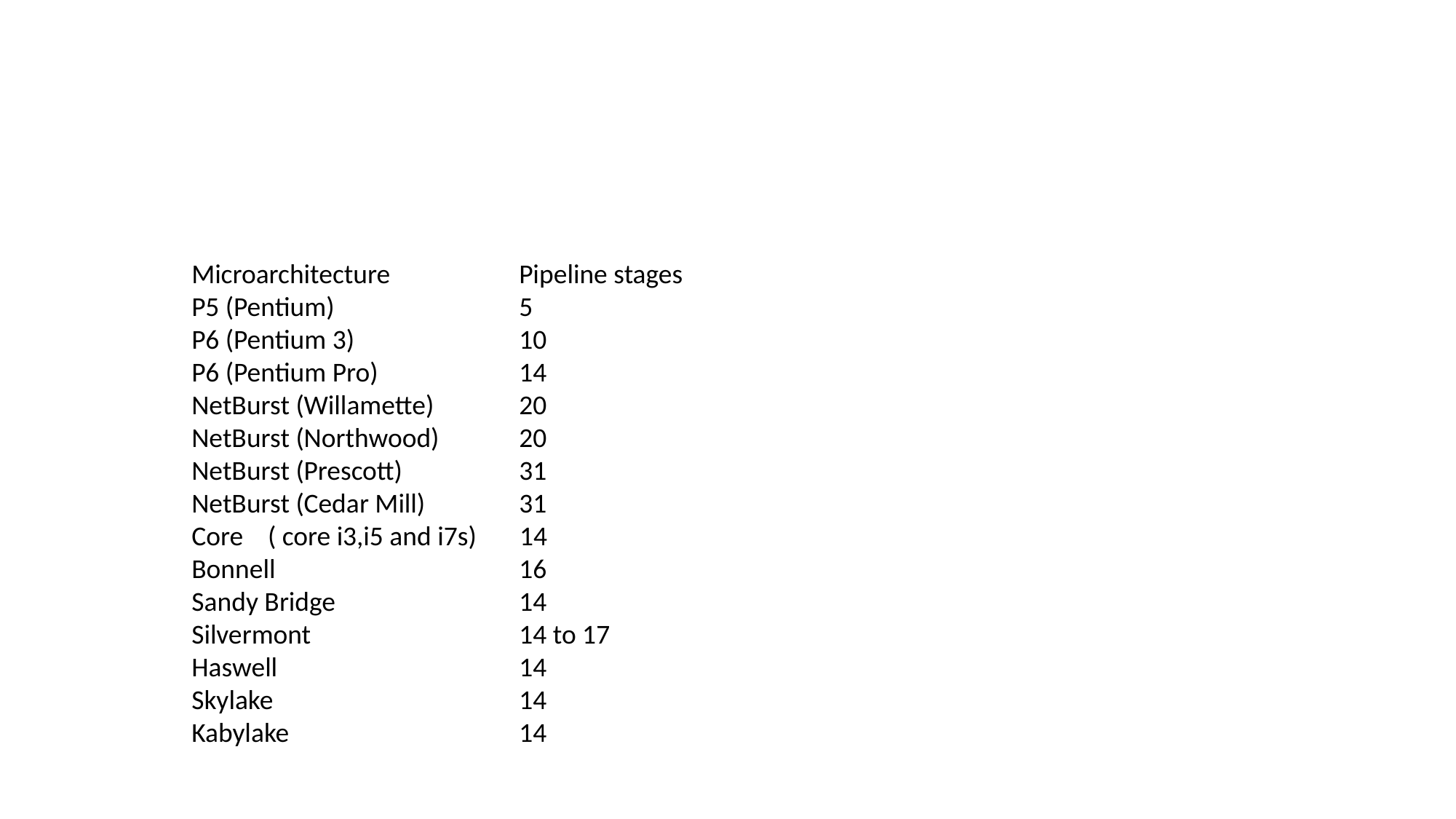

#
Microarchitecture   		Pipeline stages
P5 (Pentium)             	5
P6 (Pentium 3)          	10
P6 (Pentium Pro)        	14
NetBurst (Willamette)   	20
NetBurst (Northwood)    	20
NetBurst (Prescott)     	31
NetBurst (Cedar Mill)   	31
Core    ( core i3,i5 and i7s)       14
Bonnell                 		16
Sandy Bridge            	14
Silvermont              		14 to 17
Haswell                 		14
Skylake                 		14
Kabylake                		14